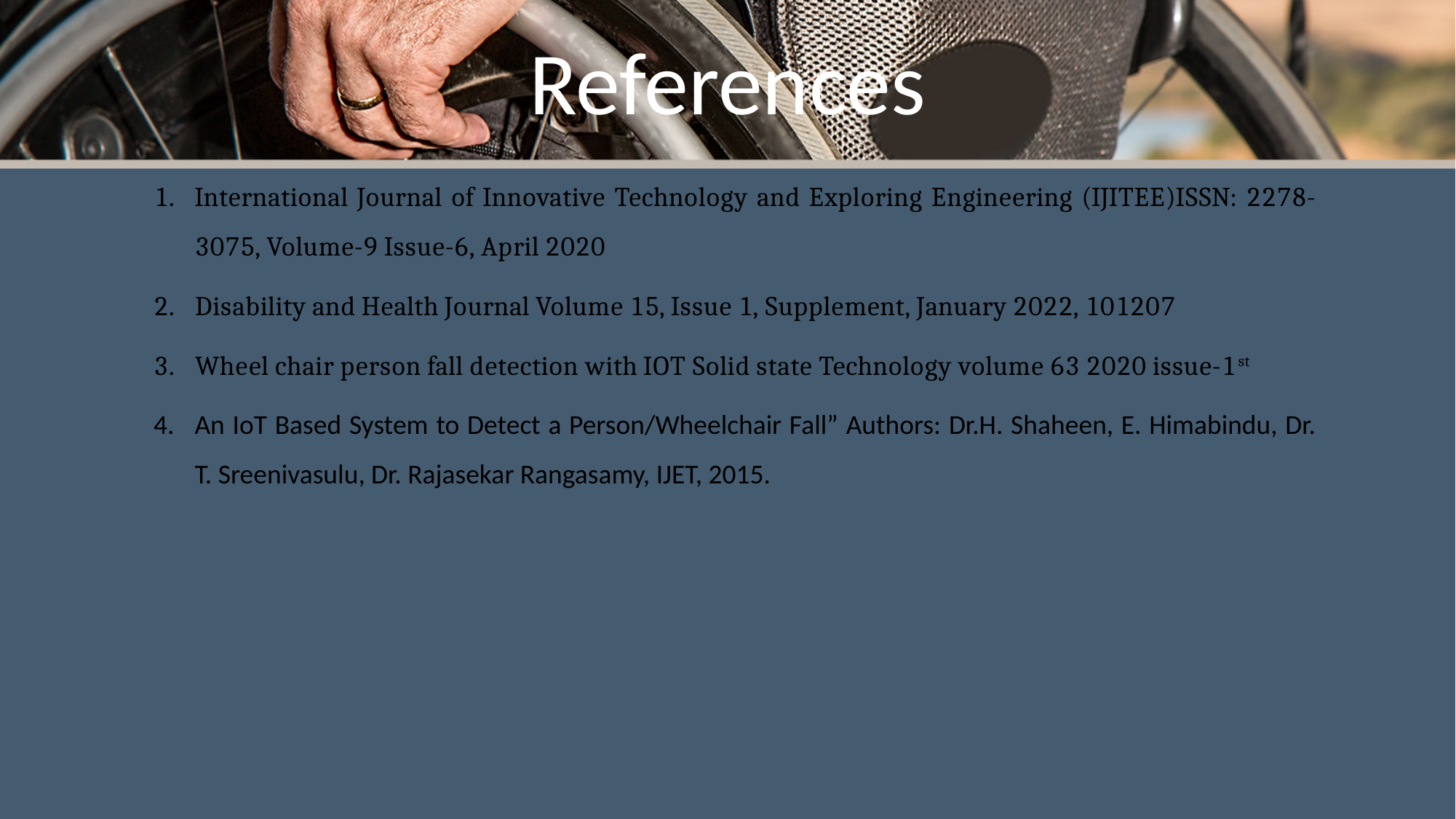

# References
International Journal of Innovative Technology and Exploring Engineering (IJITEE)ISSN: 2278-3075, Volume-9 Issue-6, April 2020
Disability and Health Journal Volume 15, Issue 1, Supplement, January 2022, 101207
Wheel chair person fall detection with IOT Solid state Technology volume 63 2020 issue-1st
An IoT Based System to Detect a Person/Wheelchair Fall” Authors: Dr.H. Shaheen, E. Himabindu, Dr. T. Sreenivasulu, Dr. Rajasekar Rangasamy, IJET, 2015.